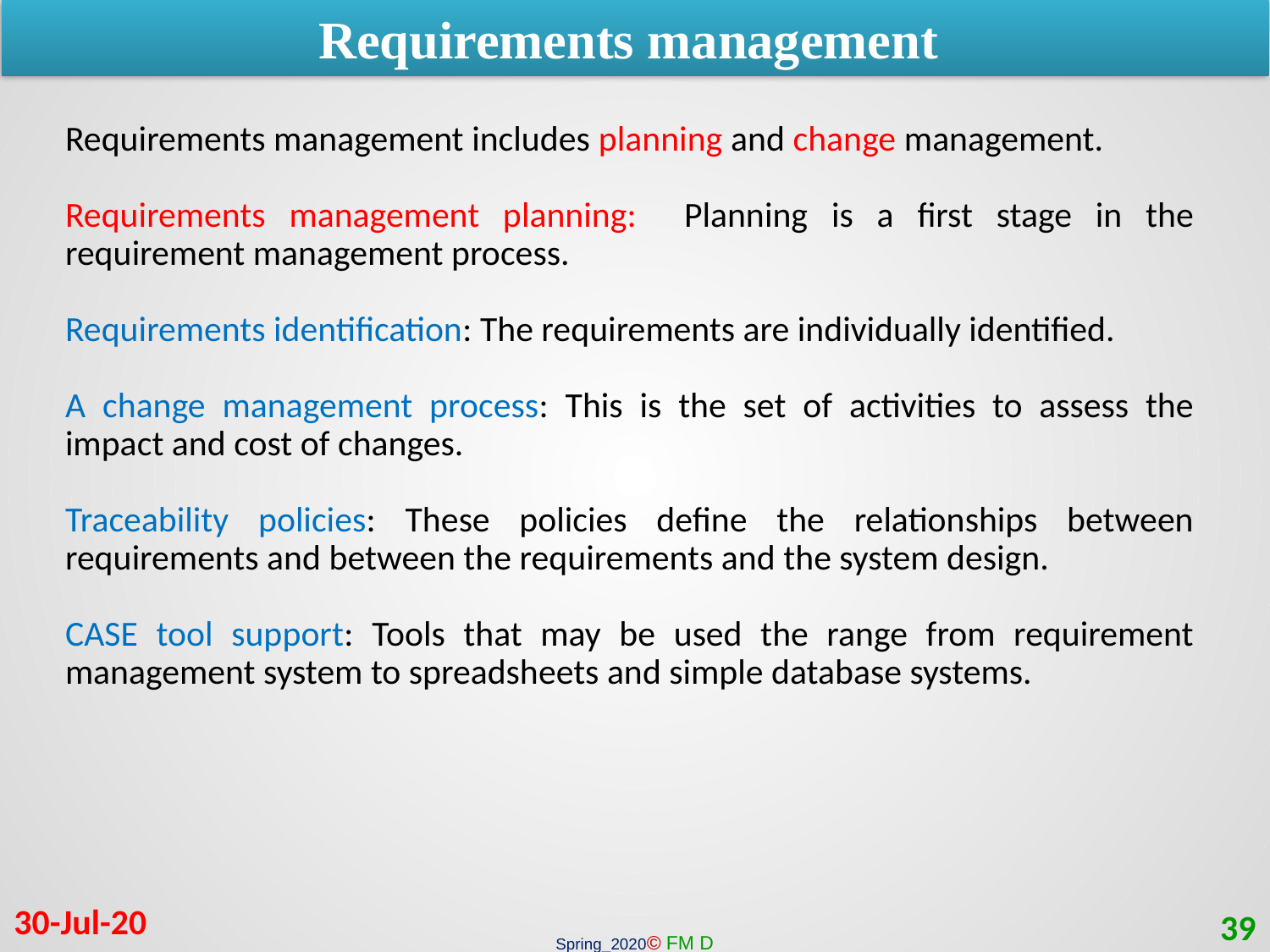

Requirements management
Requirements management includes planning and change management.

Requirements management planning:  Planning is a first stage in the requirement management process.

Requirements identification: The requirements are individually identified.

A change management process: This is the set of activities to assess the impact and cost of changes.

Traceability policies: These policies define the relationships between requirements and between the requirements and the system design.

CASE tool support: Tools that may be used the range from requirement management system to spreadsheets and simple database systems.

30-Jul-20
39